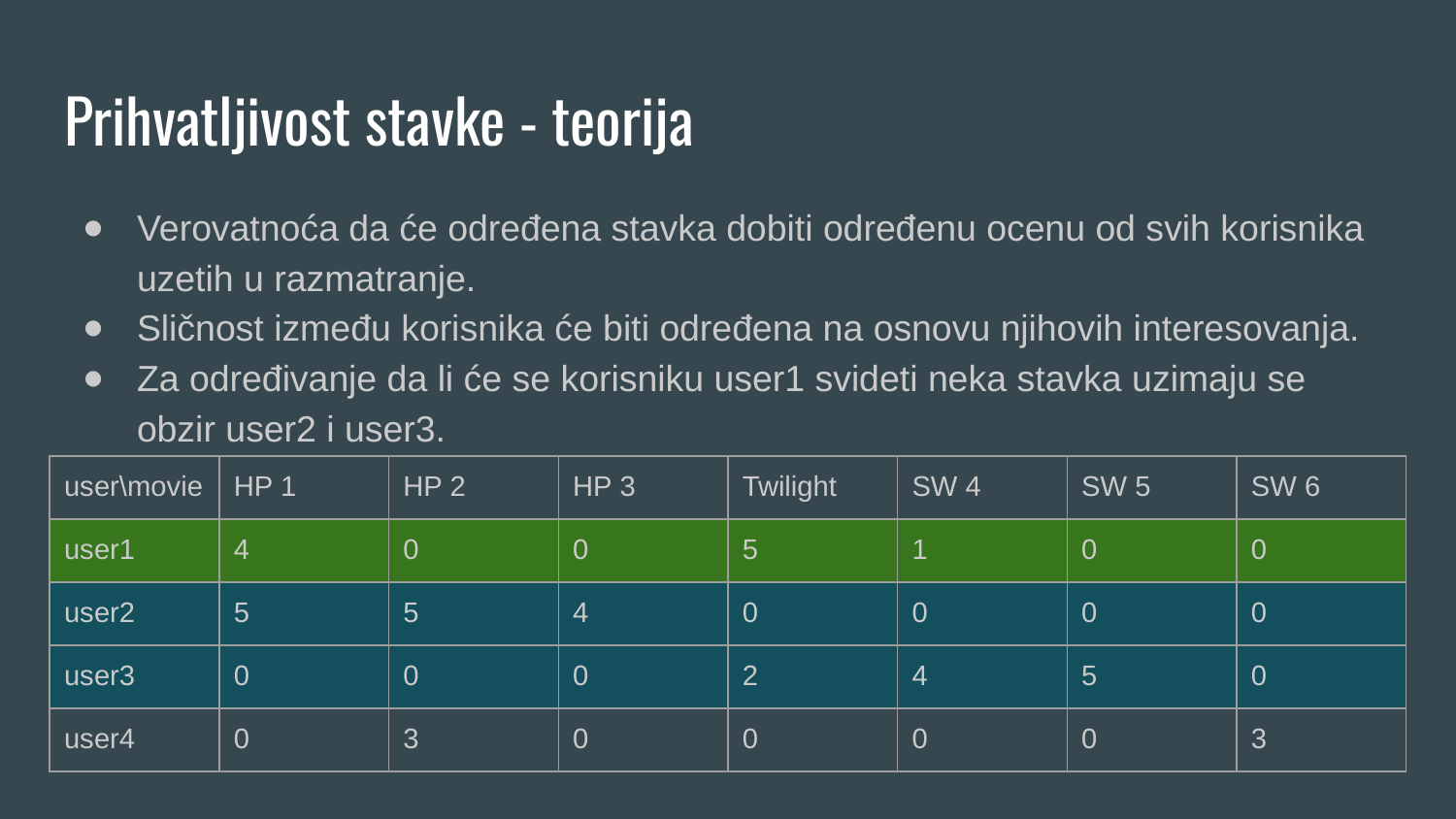

# Prihvatljivost stavke - teorija
Verovatnoća da će određena stavka dobiti određenu ocenu od svih korisnika uzetih u razmatranje.
Sličnost između korisnika će biti određena na osnovu njihovih interesovanja.
Za određivanje da li će se korisniku user1 svideti neka stavka uzimaju se obzir user2 i user3.
| user\movie | HP 1 | HP 2 | HP 3 | Twilight | SW 4 | SW 5 | SW 6 |
| --- | --- | --- | --- | --- | --- | --- | --- |
| user1 | 4 | 0 | 0 | 5 | 1 | 0 | 0 |
| user2 | 5 | 5 | 4 | 0 | 0 | 0 | 0 |
| user3 | 0 | 0 | 0 | 2 | 4 | 5 | 0 |
| user4 | 0 | 3 | 0 | 0 | 0 | 0 | 3 |